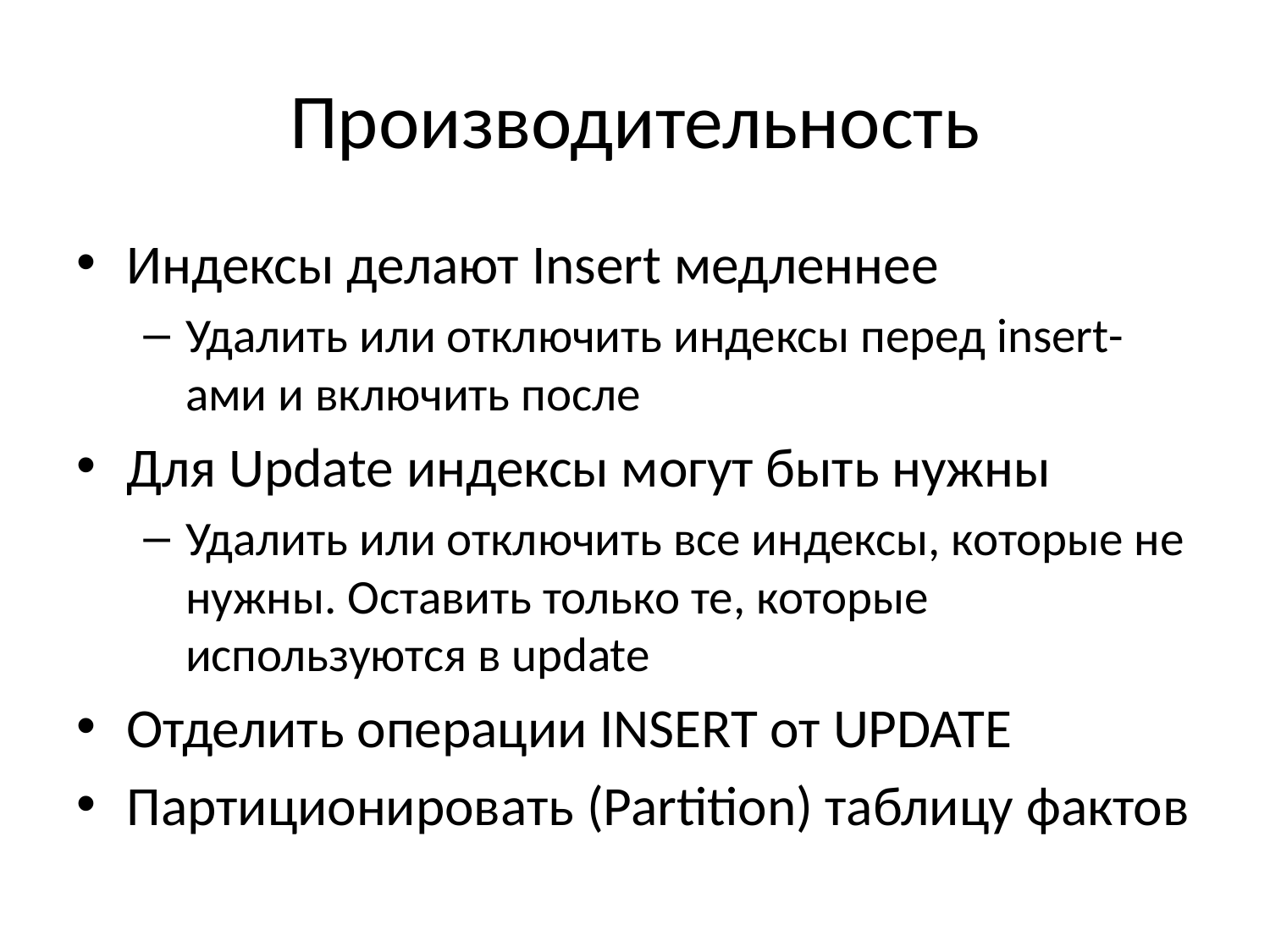

# Производительность
Индексы делают Insert медленнее
Удалить или отключить индексы перед insert-ами и включить после
Для Update индексы могут быть нужны
Удалить или отключить все индексы, которые не нужны. Оставить только те, которые используются в update
Отделить операции INSERT от UPDATE
Партиционировать (Partition) таблицу фактов